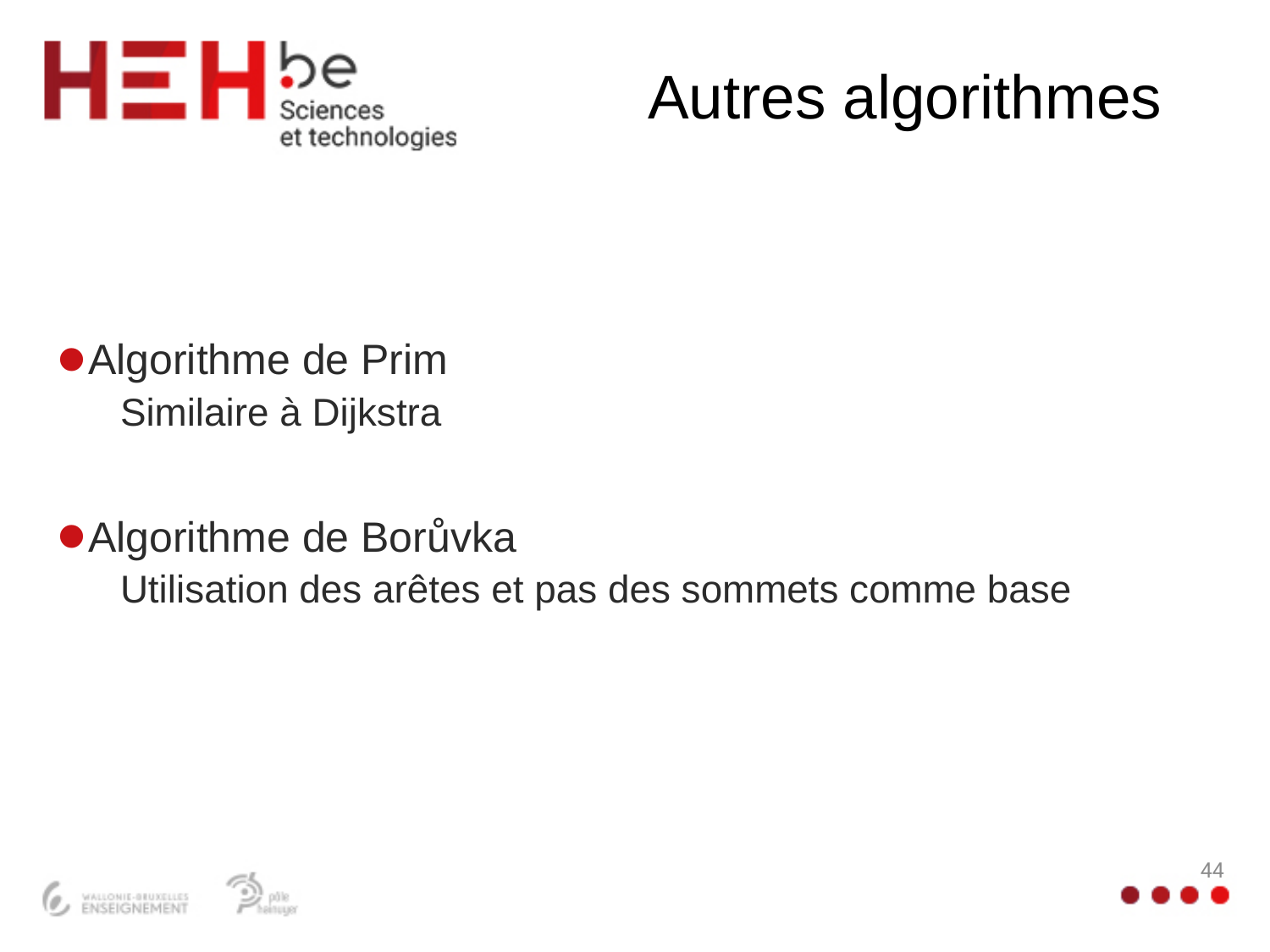

# Autres algorithmes

Algorithme de Prim
Similaire à Dijkstra

Algorithme de Borůvka
Utilisation des arêtes et pas des sommets comme base
44